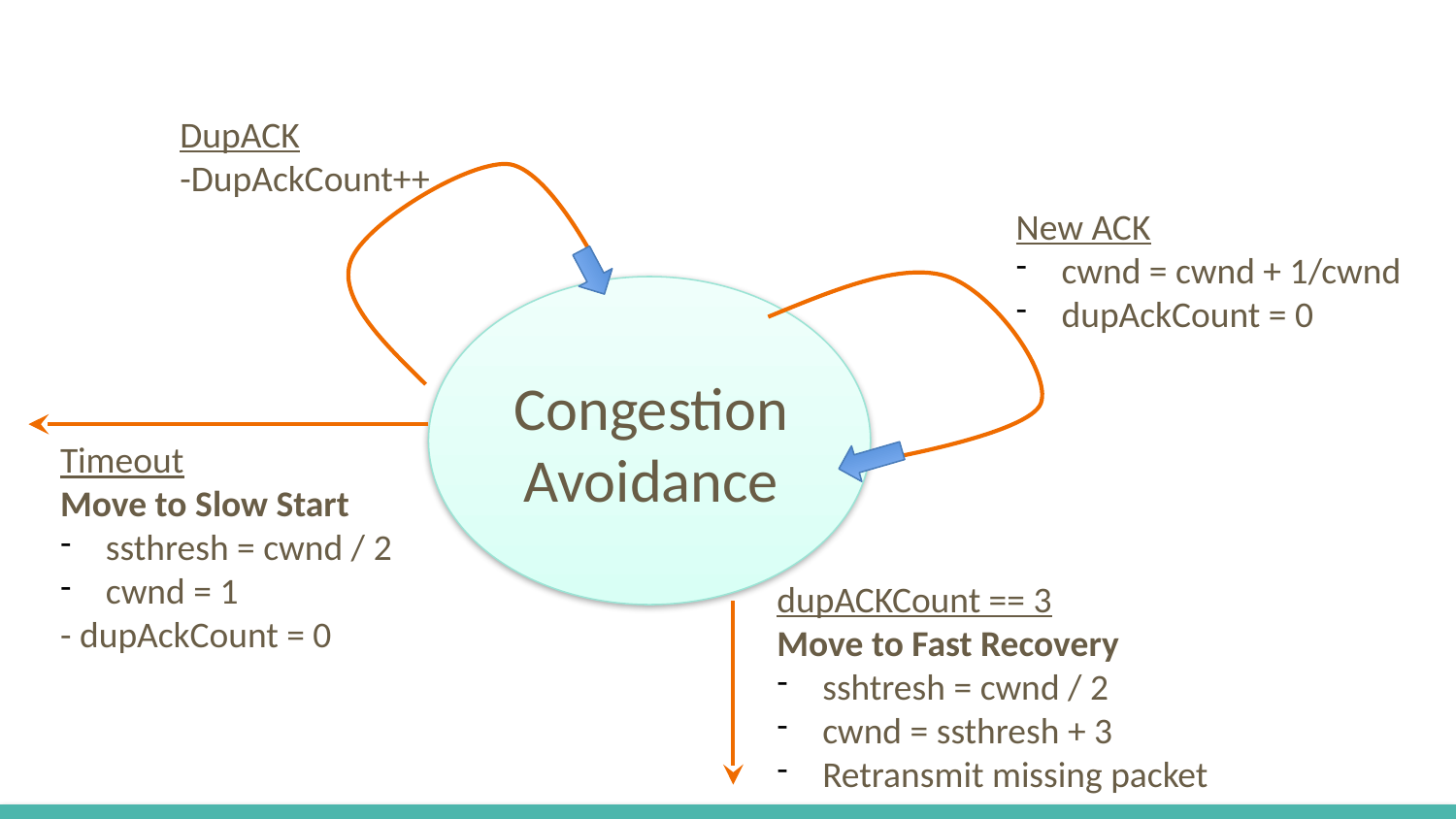

DupACK
-DupAckCount++

New ACK
cwnd = cwnd + 1/cwnd
dupAckCount = 0

Congestion Avoidance
Timeout
Move to Slow Start
ssthresh = cwnd / 2
cwnd = 1
- dupAckCount = 0

dupACKCount == 3
Move to Fast Recovery
sshtresh = cwnd / 2
cwnd = ssthresh + 3
Retransmit missing packet